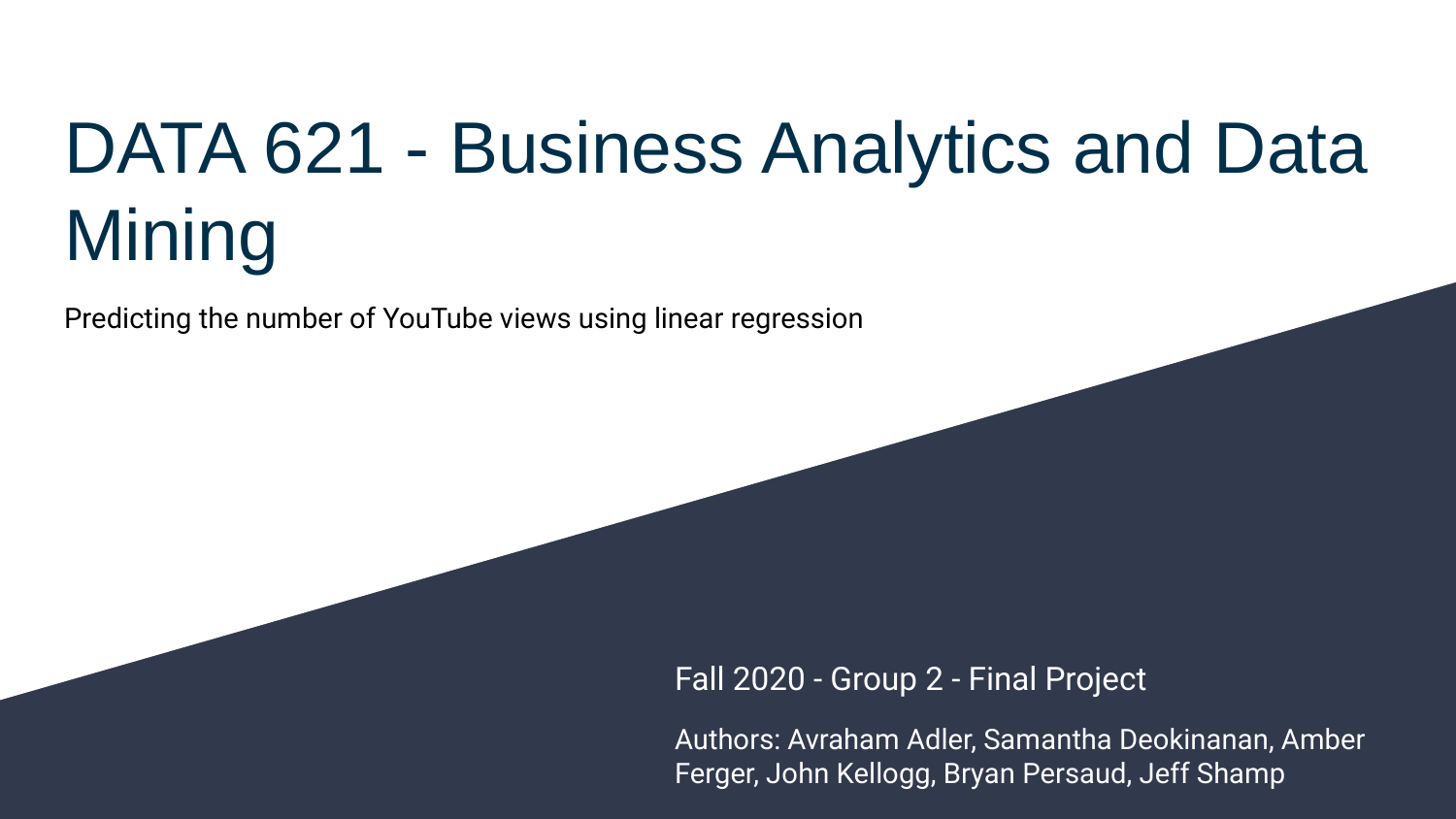

# DATA 621 - Business Analytics and Data Mining
Predicting the number of YouTube views using linear regression
Fall 2020 - Group 2 - Final Project
Authors: Avraham Adler, Samantha Deokinanan, Amber Ferger, John Kellogg, Bryan Persaud, Jeff Shamp